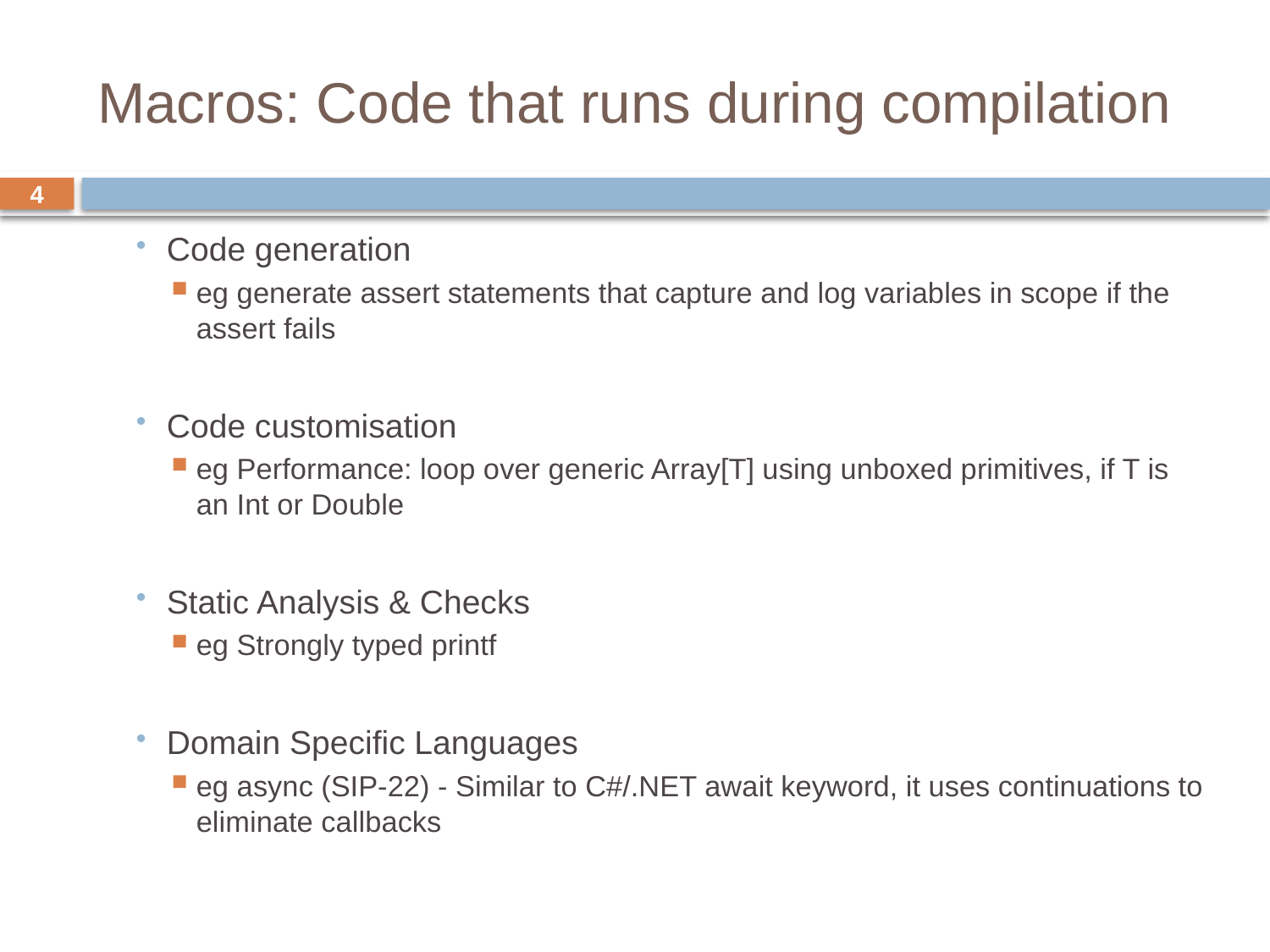

# Macros: Code that runs during compilation
4
Code generation
eg generate assert statements that capture and log variables in scope if the assert fails

Code customisation
eg Performance: loop over generic Array[T] using unboxed primitives, if T is an Int or Double

Static Analysis & Checks
eg Strongly typed printf

Domain Specific Languages
eg async (SIP-22) - Similar to C#/.NET await keyword, it uses continuations to eliminate callbacks